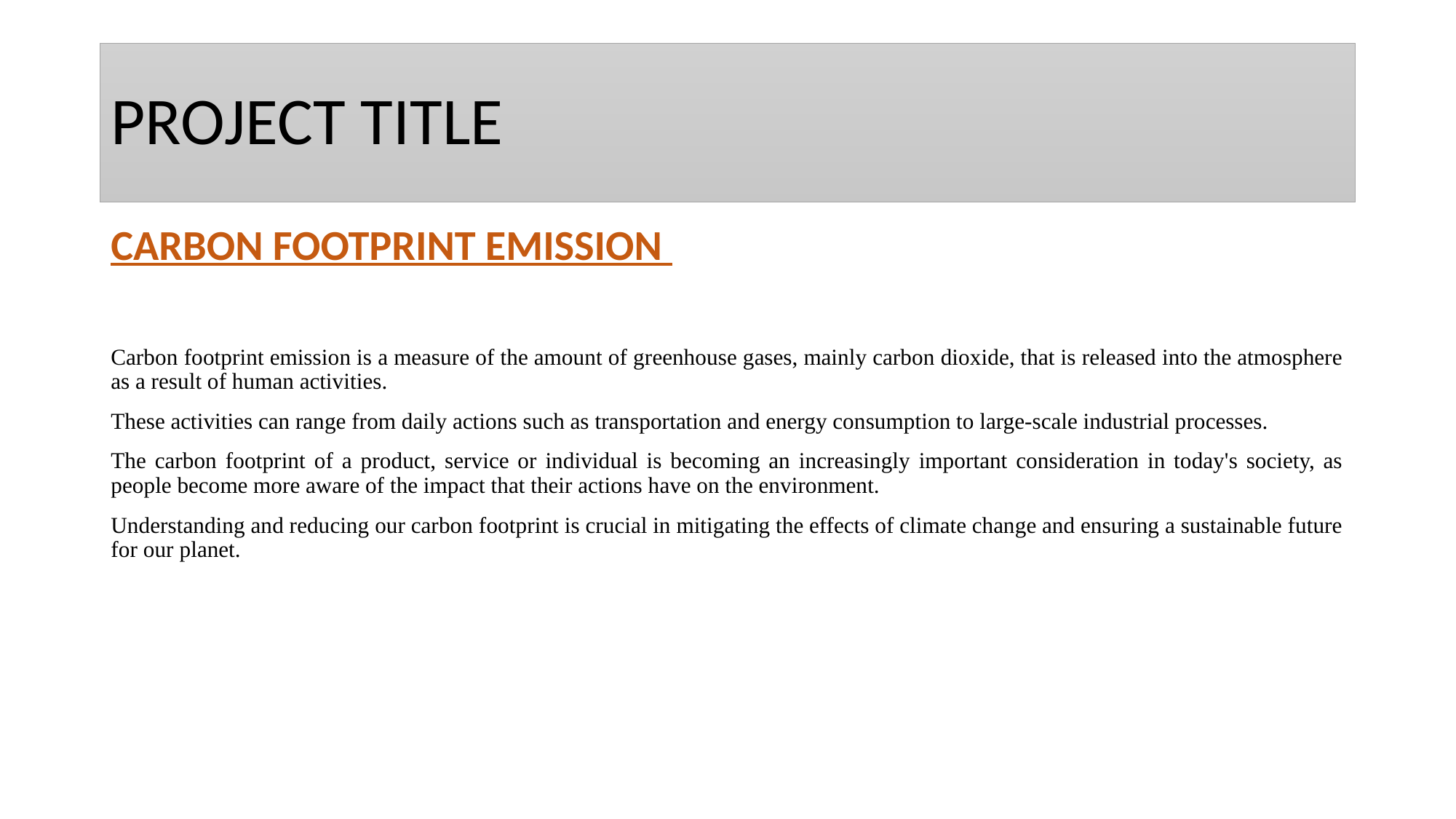

# PROJECT TITLE
CARBON FOOTPRINT EMISSION

Carbon footprint emission is a measure of the amount of greenhouse gases, mainly carbon dioxide, that is released into the atmosphere as a result of human activities.
These activities can range from daily actions such as transportation and energy consumption to large-scale industrial processes.
The carbon footprint of a product, service or individual is becoming an increasingly important consideration in today's society, as people become more aware of the impact that their actions have on the environment.
Understanding and reducing our carbon footprint is crucial in mitigating the effects of climate change and ensuring a sustainable future for our planet.